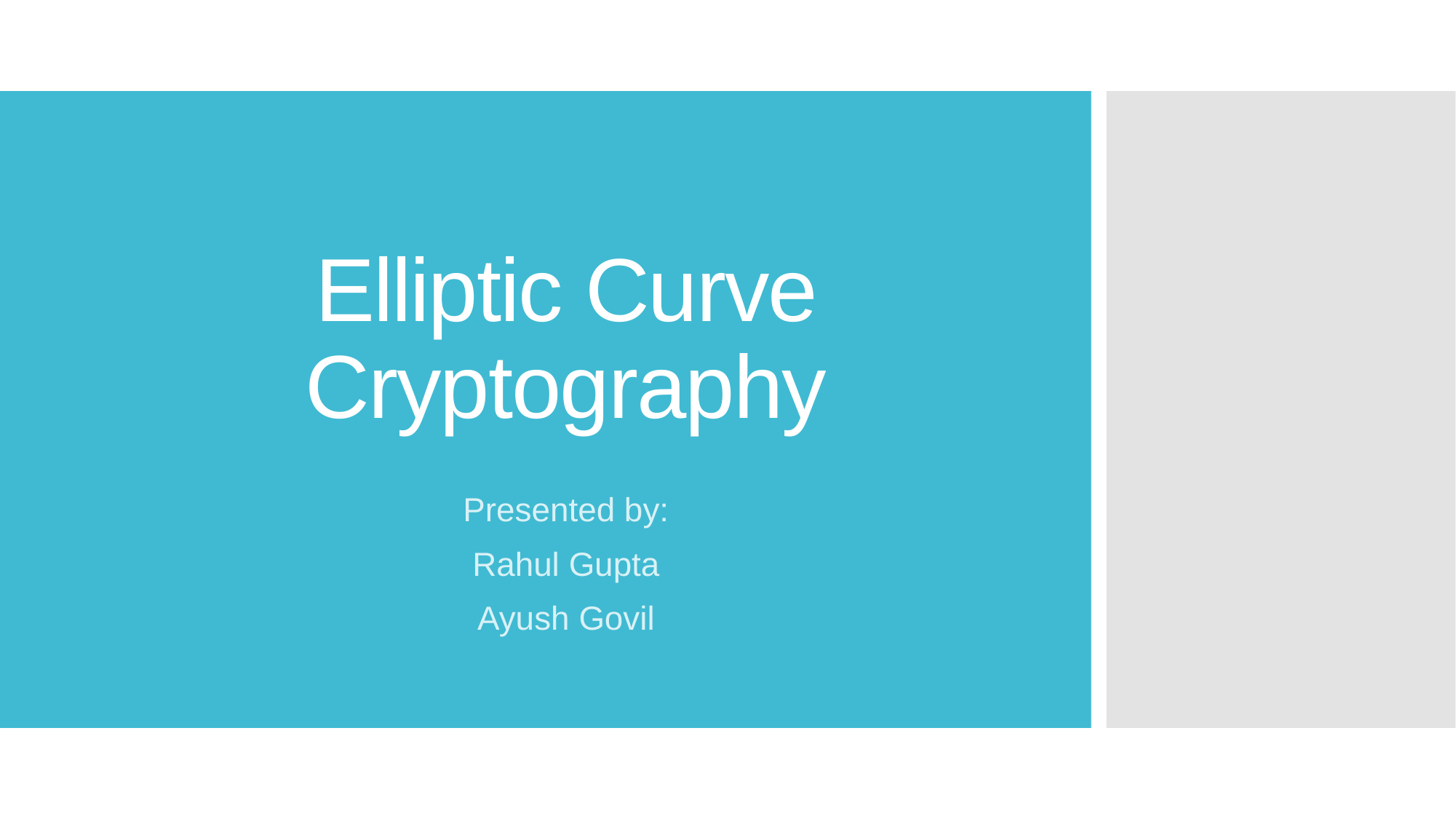

# Elliptic Curve Cryptography
Presented by:
Rahul Gupta
Ayush Govil